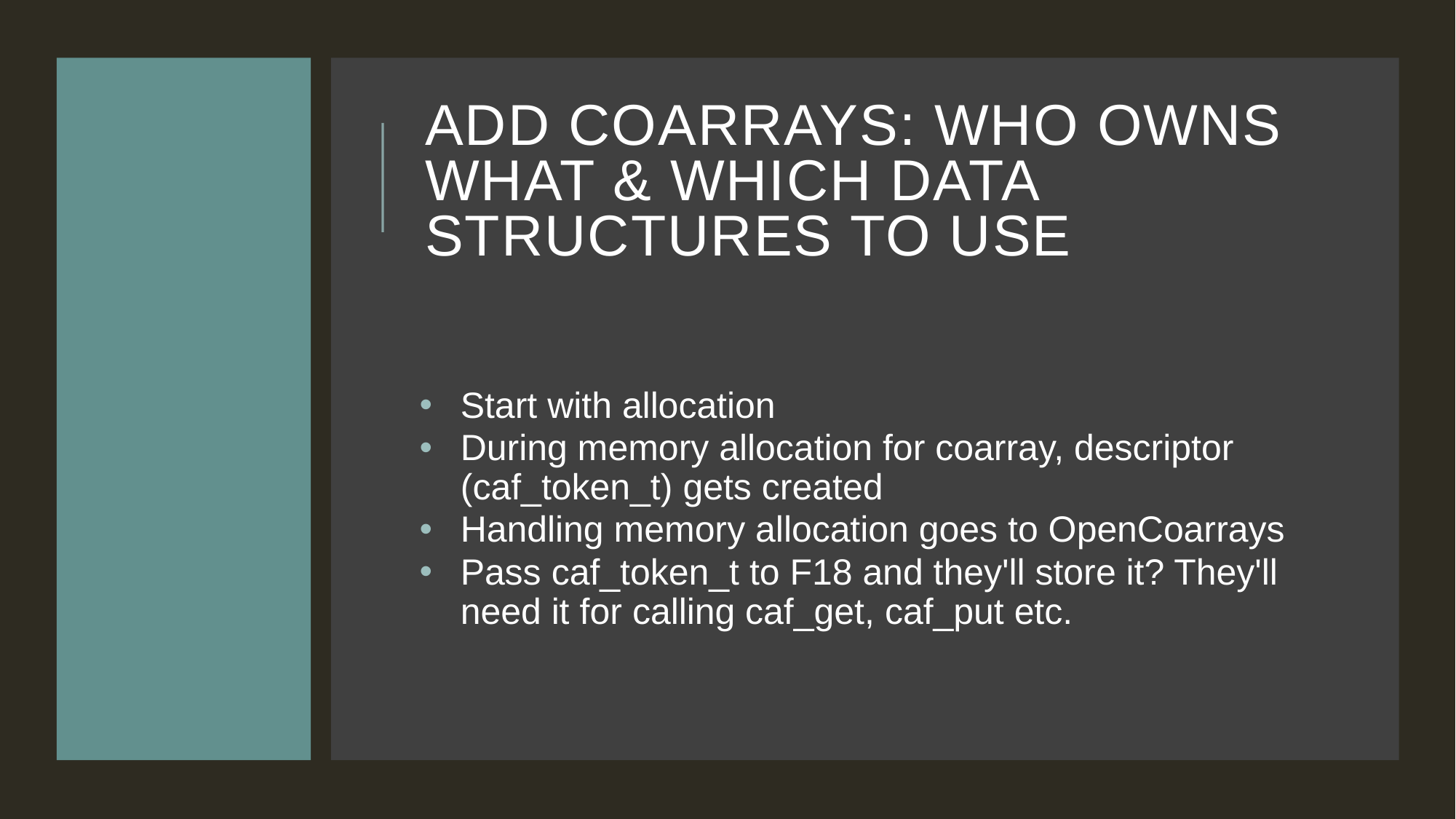

# Add Coarrays: Who Owns What & Which Data Structures to use
Start with allocation
During memory allocation for coarray, descriptor (caf_token_t) gets created
Handling memory allocation goes to OpenCoarrays
Pass caf_token_t to F18 and they'll store it? They'll need it for calling caf_get, caf_put etc.